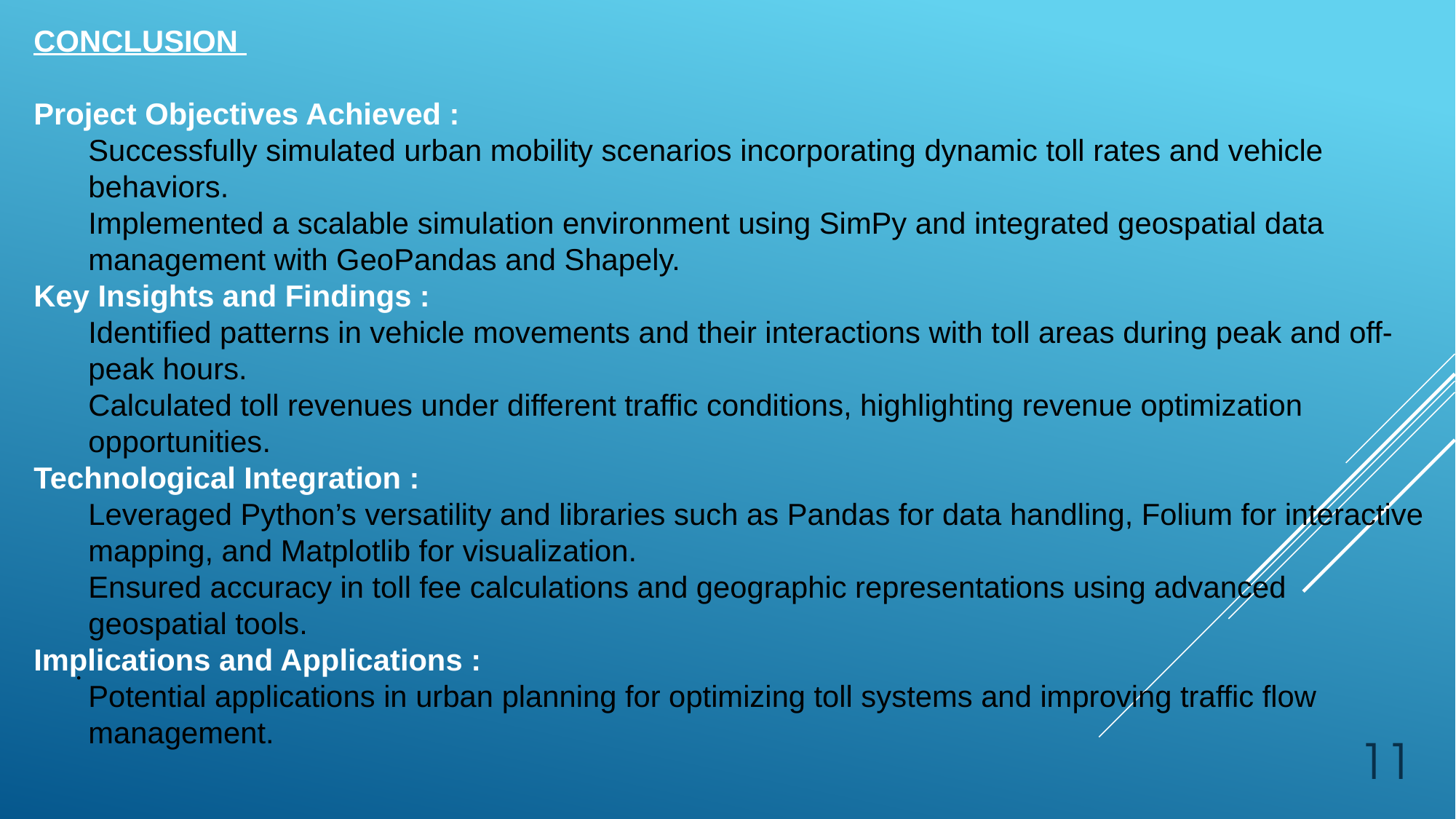

CONCLUSION

Project Objectives Achieved :
Successfully simulated urban mobility scenarios incorporating dynamic toll rates and vehicle behaviors.
Implemented a scalable simulation environment using SimPy and integrated geospatial data management with GeoPandas and Shapely.
Key Insights and Findings :
Identified patterns in vehicle movements and their interactions with toll areas during peak and off-peak hours.
Calculated toll revenues under different traffic conditions, highlighting revenue optimization opportunities.
Technological Integration :
Leveraged Python’s versatility and libraries such as Pandas for data handling, Folium for interactive mapping, and Matplotlib for visualization.
Ensured accuracy in toll fee calculations and geographic representations using advanced geospatial tools.
Implications and Applications :
Potential applications in urban planning for optimizing toll systems and improving traffic flow management.

.
11